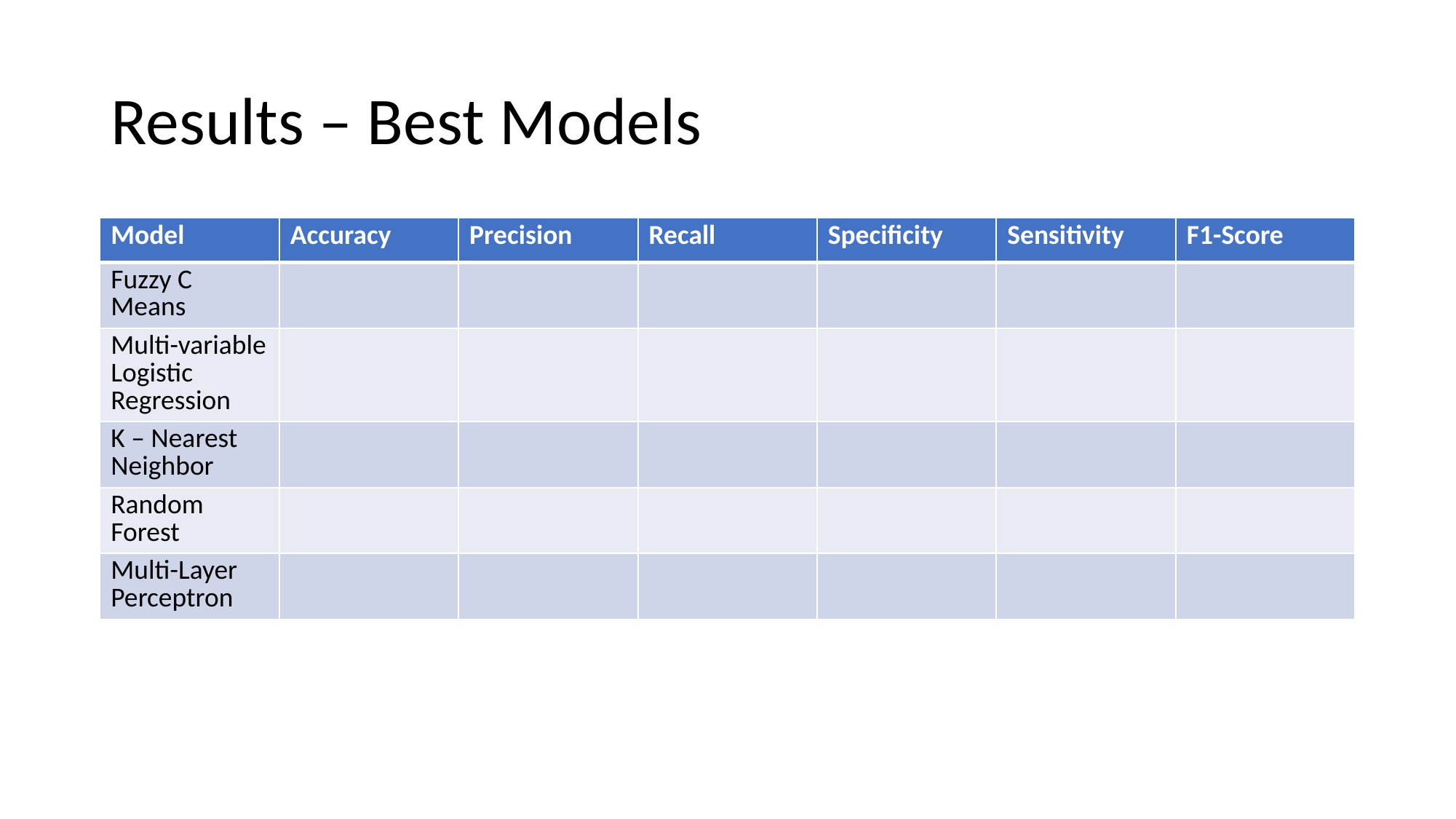

# Results – Best Models
| Model | Accuracy | Precision | Recall | Specificity | Sensitivity | F1-Score |
| --- | --- | --- | --- | --- | --- | --- |
| Fuzzy C Means |  |  |  |  |  |  |
| Multi-variable Logistic Regression |  |  |  |  |  |  |
| K – Nearest Neighbor |  |  |  |  |  |  |
| Random Forest |  |  |  |  |  |  |
| Multi-Layer Perceptron |  |  |  |  |  |  |